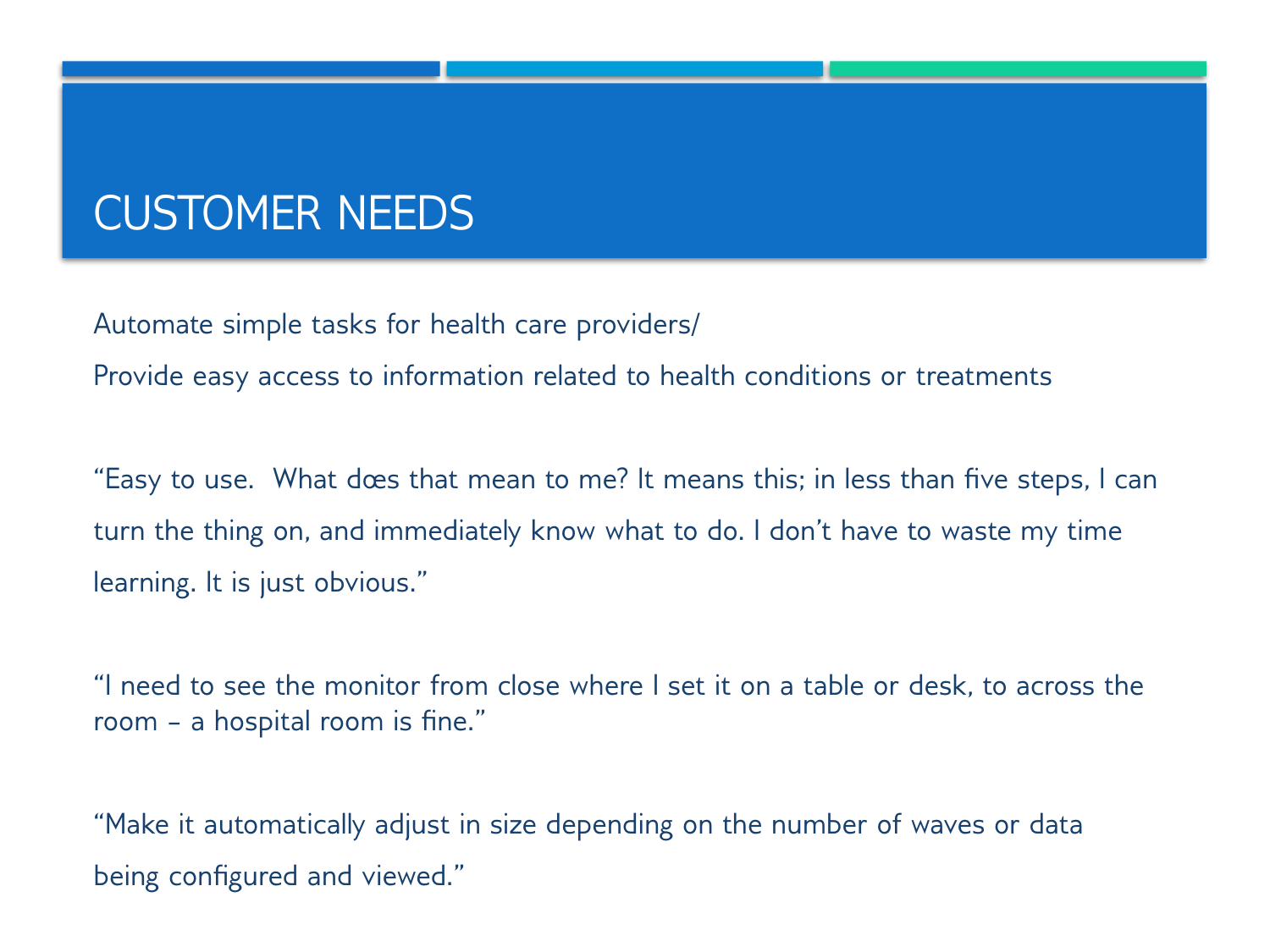

# Customer Needs

Automate simple tasks for health care providers/
Provide easy access to information related to health conditions or treatments

“Easy to use.  What does that mean to me? It means this; in less than five steps, I can
turn the thing on, and immediately know what to do. I don’t have to waste my time
learning. It is just obvious.”

“I need to see the monitor from close where I set it on a table or desk, to across the room – a hospital room is fine.”

“Make it automatically adjust in size depending on the number of waves or data
being configured and viewed.”